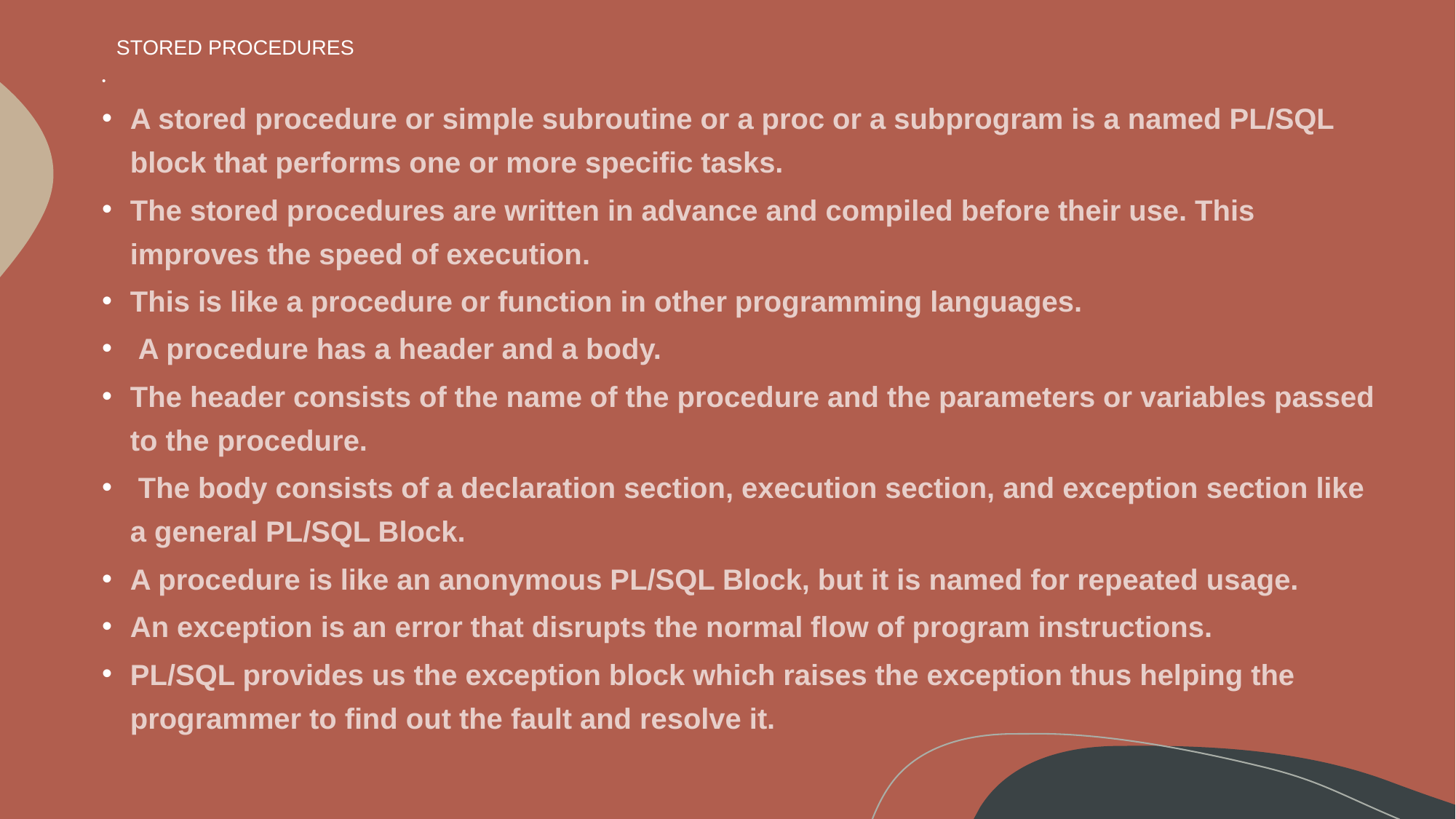

# STORED PROCEDURES

A stored procedure or simple subroutine or a proc or a subprogram is a named PL/SQL block that performs one or more specific tasks.
The stored procedures are written in advance and compiled before their use. This improves the speed of execution.
This is like a procedure or function in other programming languages.
 A procedure has a header and a body.
The header consists of the name of the procedure and the parameters or variables passed to the procedure.
 The body consists of a declaration section, execution section, and exception section like a general PL/SQL Block.
A procedure is like an anonymous PL/SQL Block, but it is named for repeated usage.
An exception is an error that disrupts the normal flow of program instructions.
PL/SQL provides us the exception block which raises the exception thus helping the programmer to find out the fault and resolve it.